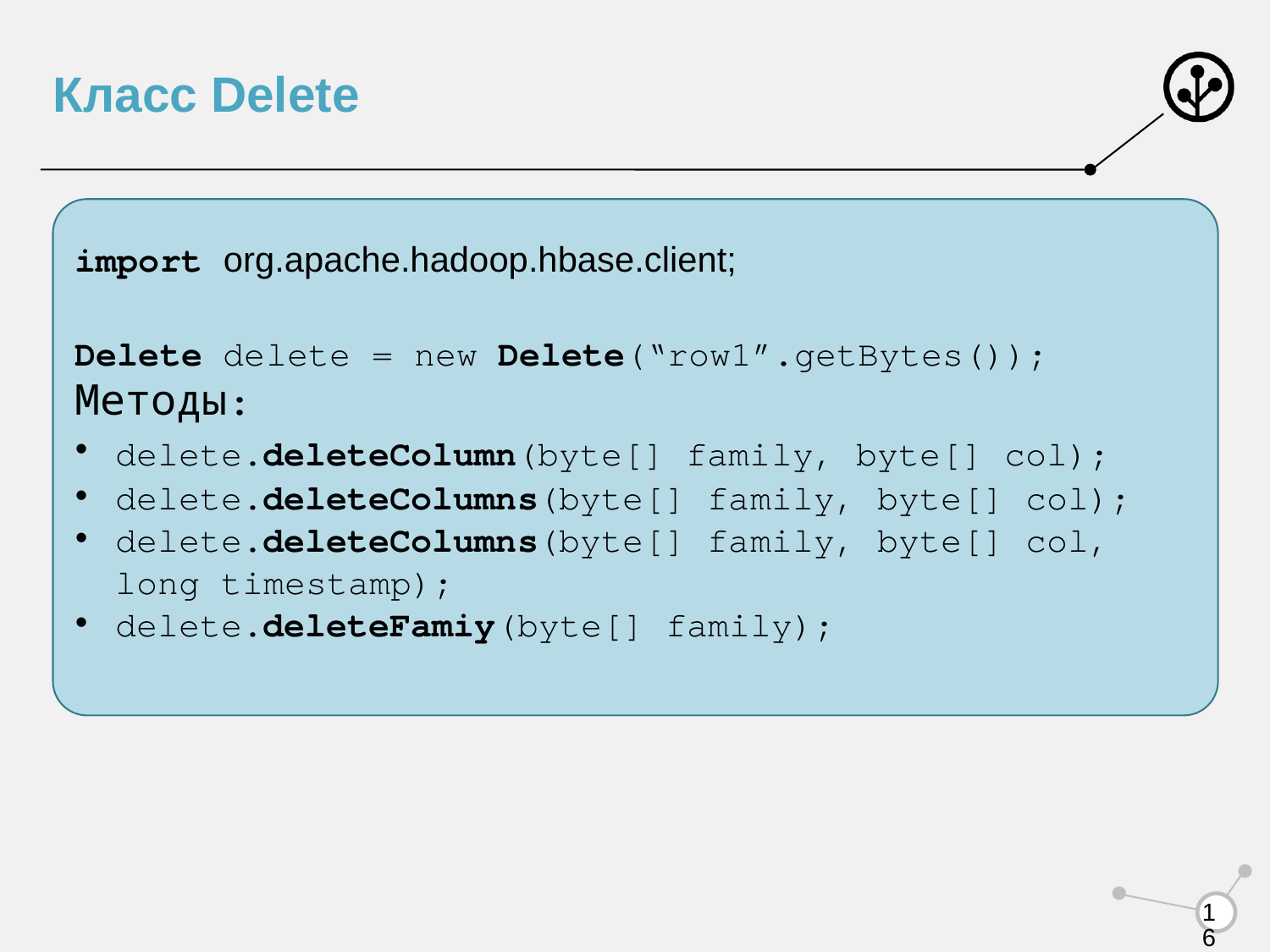

# Класс Delete
import org.apache.hadoop.hbase.client;

Delete delete = new Delete(“row1”.getBytes());
Методы:
delete.deleteColumn(byte[] family, byte[] col);
delete.deleteColumns(byte[] family, byte[] col);
delete.deleteColumns(byte[] family, byte[] col, long timestamp);
delete.deleteFamiy(byte[] family);

16